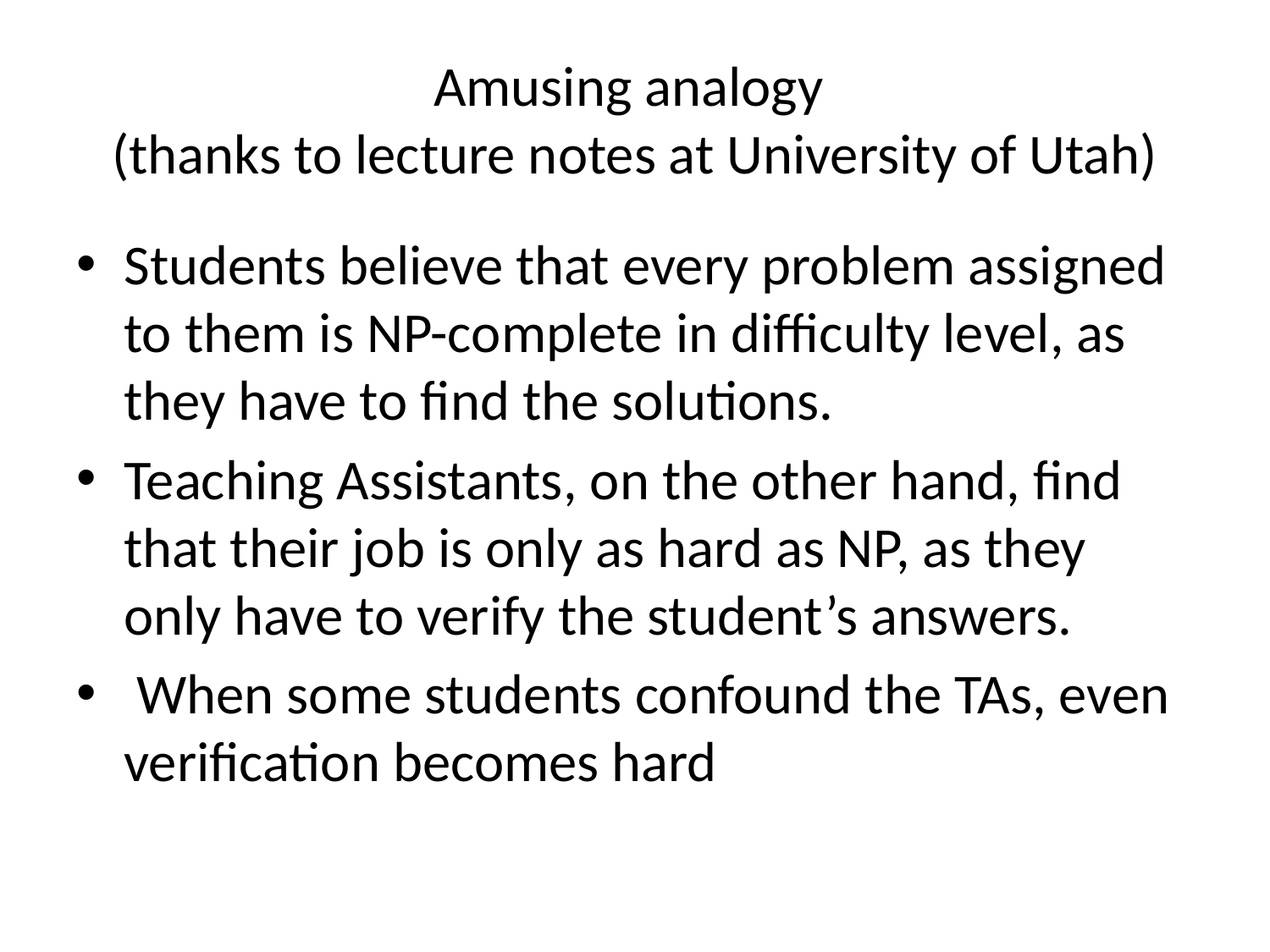

# Amusing analogy (thanks to lecture notes at University of Utah)
Students believe that every problem assigned to them is NP-complete in diﬃculty level, as they have to ﬁnd the solutions.
Teaching Assistants, on the other hand, ﬁnd that their job is only as hard as NP, as they only have to verify the student’s answers.
 When some students confound the TAs, even veriﬁcation becomes hard